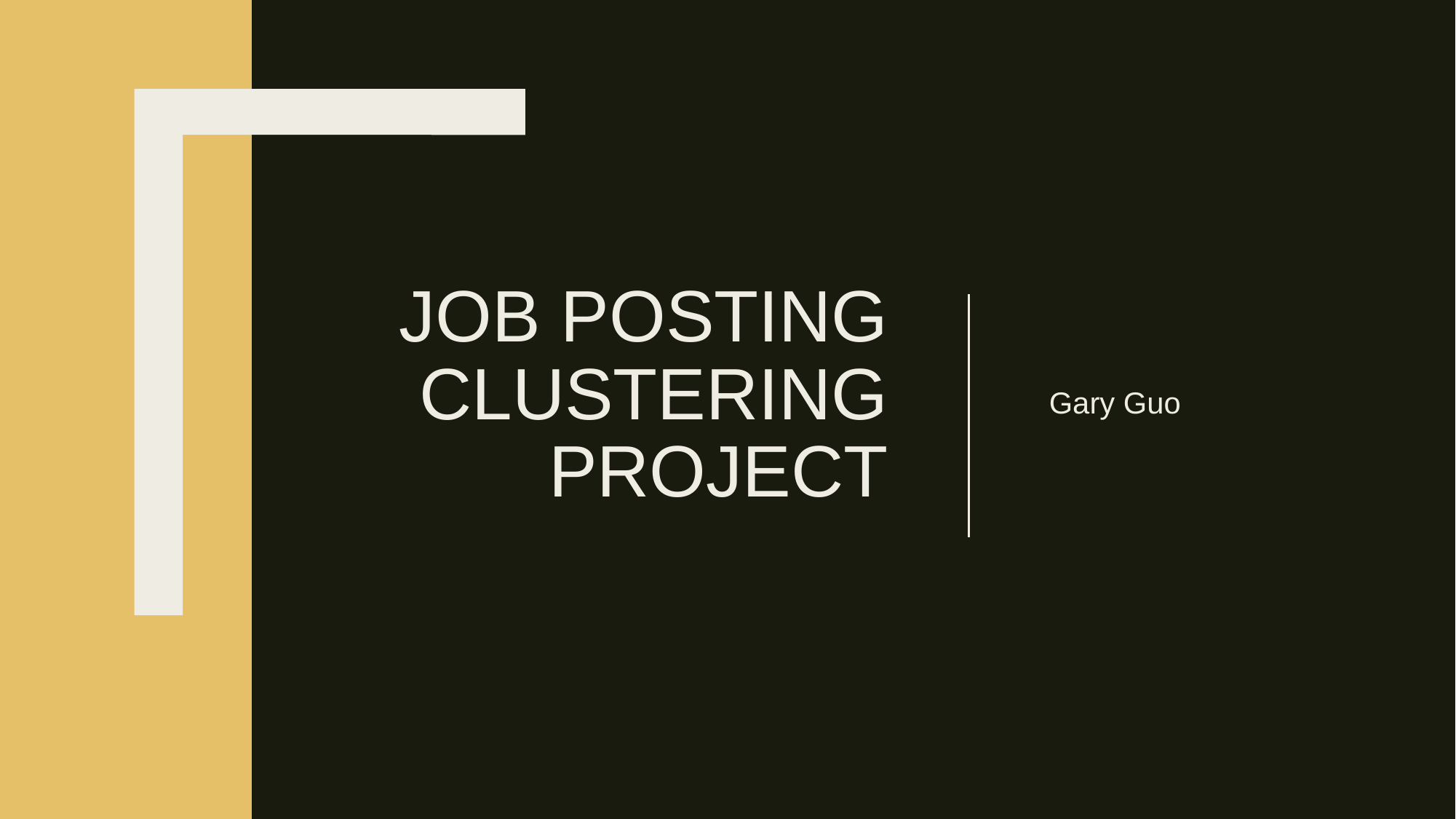

# Job Posting Clustering Project
Gary Guo